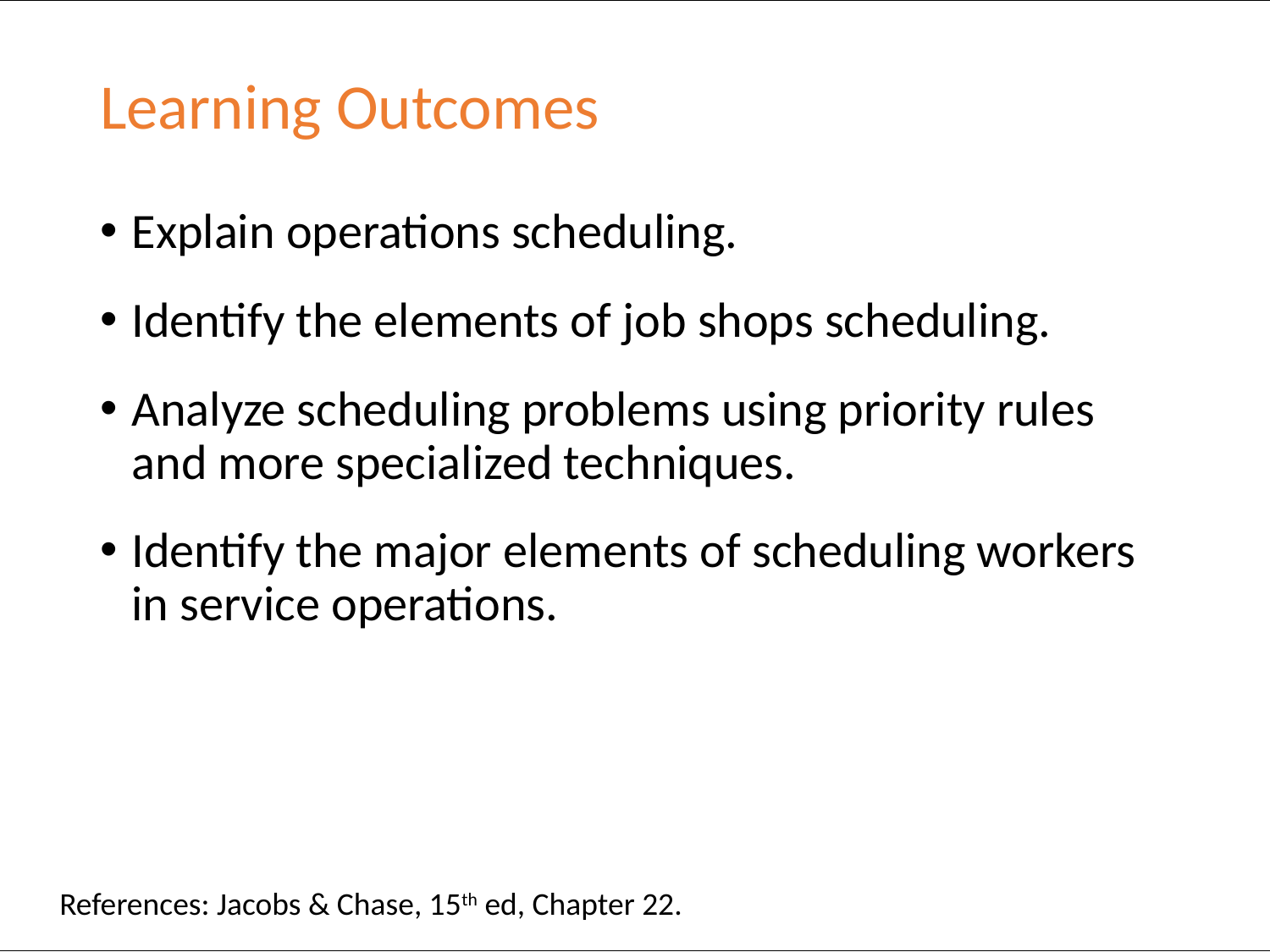

# Learning Outcomes
Explain operations scheduling.
Identify the elements of job shops scheduling.
Analyze scheduling problems using priority rules and more specialized techniques.
Identify the major elements of scheduling workers in service operations.
References: Jacobs & Chase, 15th ed, Chapter 22.